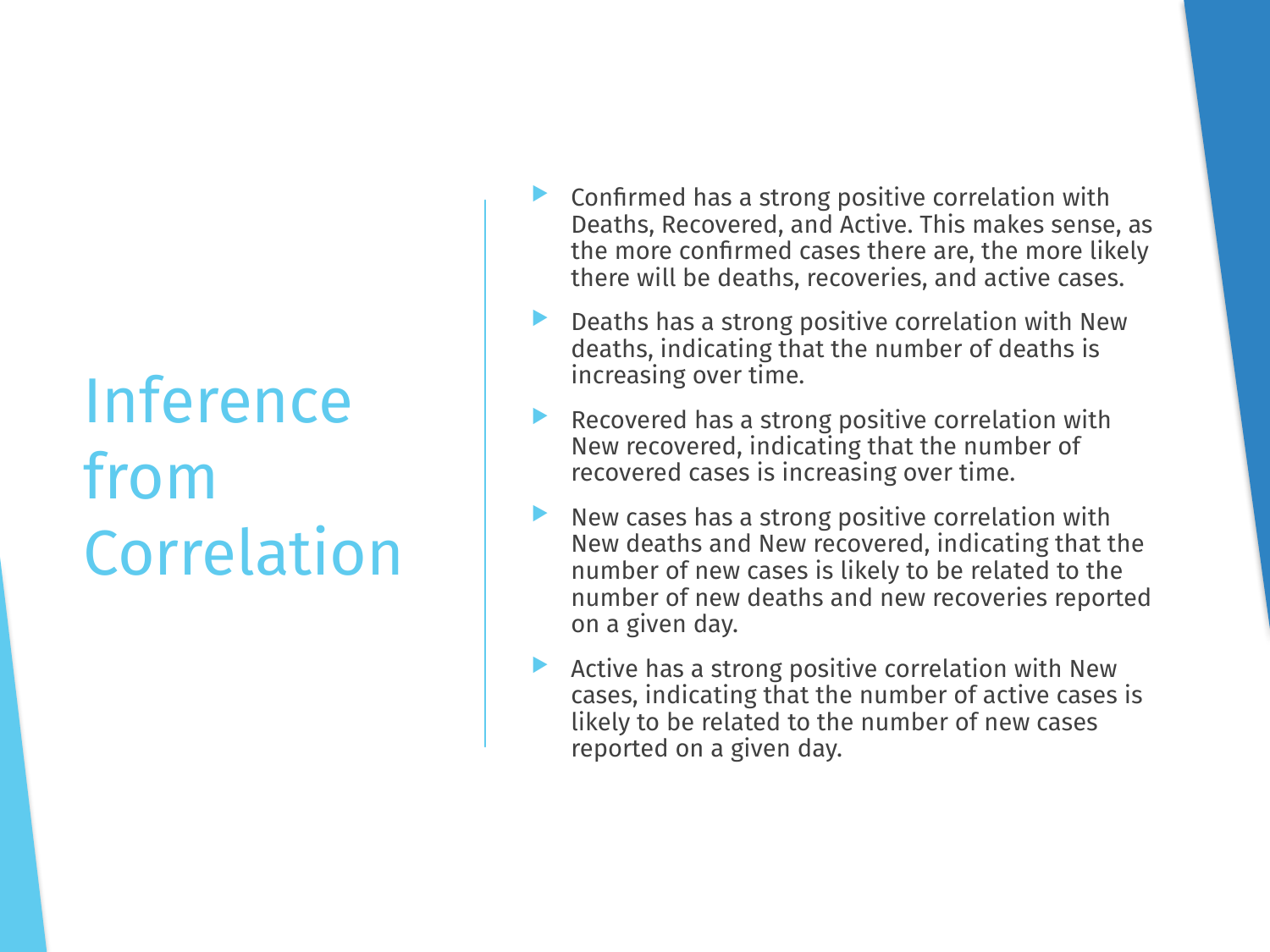

Confirmed has a strong positive correlation with Deaths, Recovered, and Active. This makes sense, as the more confirmed cases there are, the more likely there will be deaths, recoveries, and active cases.
Deaths has a strong positive correlation with New deaths, indicating that the number of deaths is increasing over time.
Recovered has a strong positive correlation with New recovered, indicating that the number of recovered cases is increasing over time.
New cases has a strong positive correlation with New deaths and New recovered, indicating that the number of new cases is likely to be related to the number of new deaths and new recoveries reported on a given day.
Active has a strong positive correlation with New cases, indicating that the number of active cases is likely to be related to the number of new cases reported on a given day.
Inference from Correlation